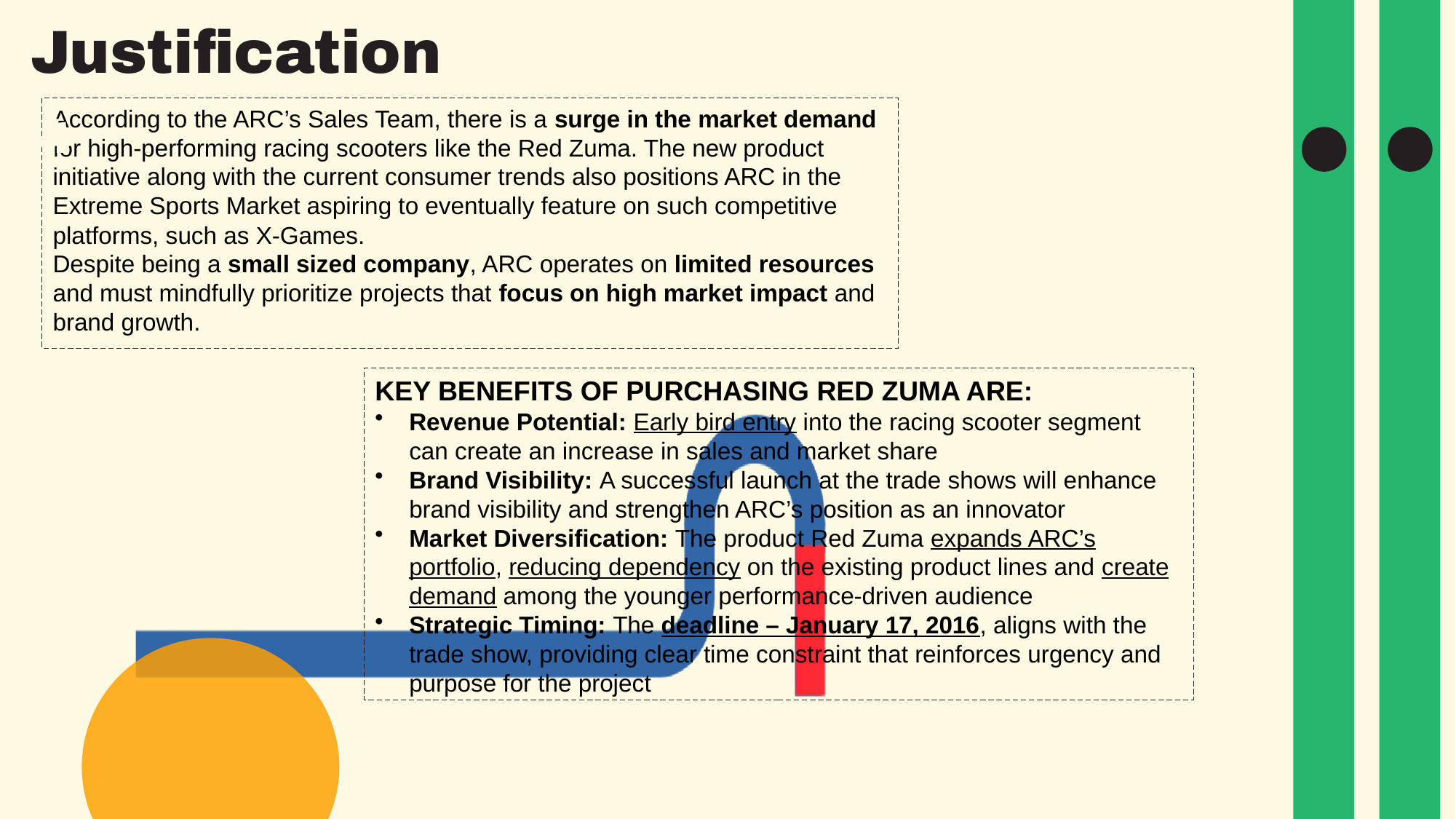

# Justification
4
According to the ARC’s Sales Team, there is a surge in the market demand for high-performing racing scooters like the Red Zuma. The new product initiative along with the current consumer trends also positions ARC in the Extreme Sports Market aspiring to eventually feature on such competitive platforms, such as X-Games.
Despite being a small sized company, ARC operates on limited resources and must mindfully prioritize projects that focus on high market impact and brand growth.
KEY BENEFITS OF PURCHASING RED ZUMA ARE:
Revenue Potential: Early bird entry into the racing scooter segment can create an increase in sales and market share
Brand Visibility: A successful launch at the trade shows will enhance brand visibility and strengthen ARC’s position as an innovator
Market Diversification: The product Red Zuma expands ARC’s portfolio, reducing dependency on the existing product lines and create demand among the younger performance-driven audience
Strategic Timing: The deadline – January 17, 2016, aligns with the trade show, providing clear time constraint that reinforces urgency and purpose for the project